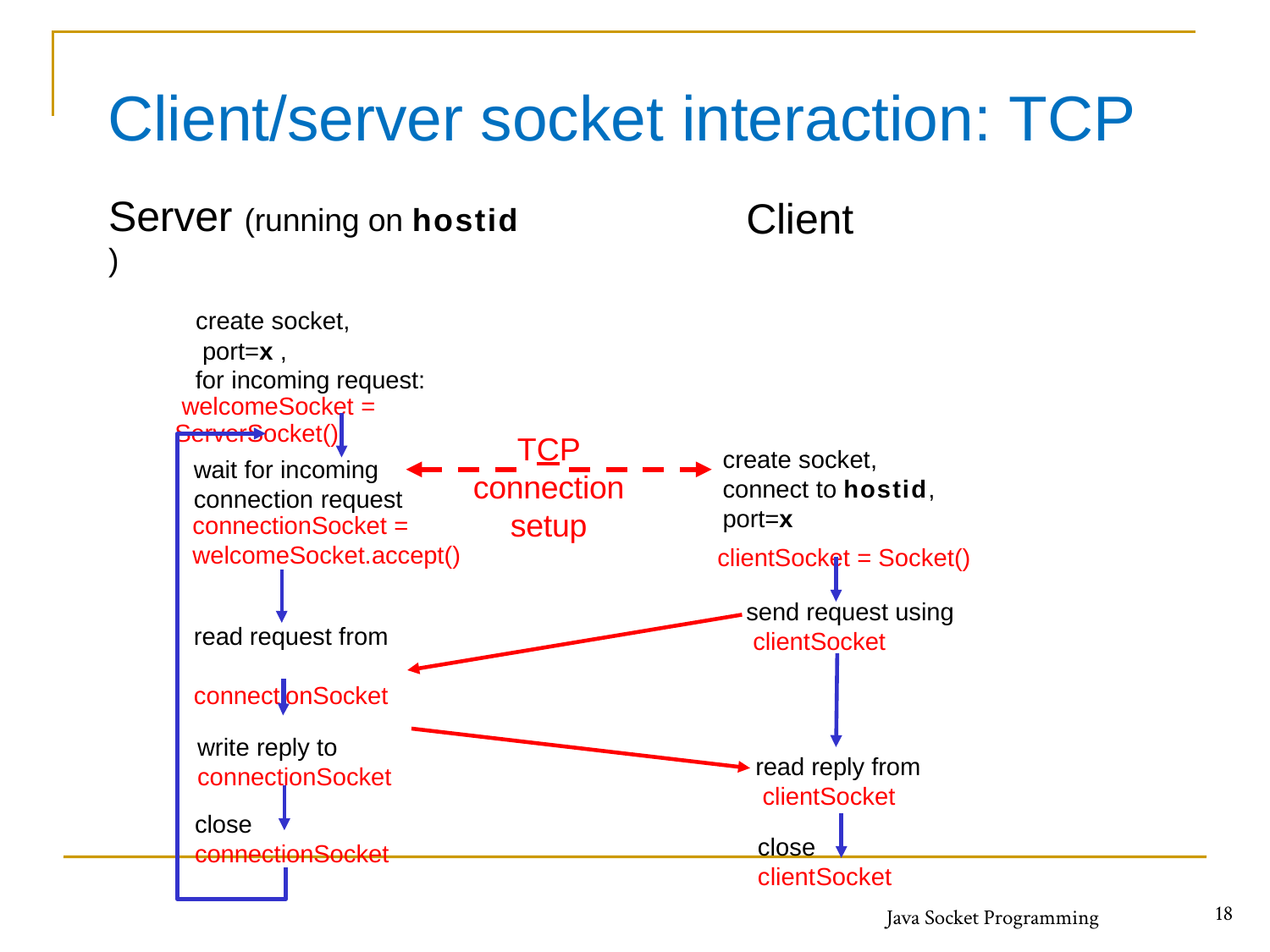

# Client/server socket interaction: TCP
Server (running on hostid )
create socket,  port=x ,
for incoming request:  welcomeSocket =  ServerSocket()
Client

TCP
connection setup

create socket,
connect to hostid, port=x
clientSocket = Socket()
wait for incoming  connection request

connectionSocket =
welcomeSocket.accept()

send request using  clientSocket

read request from  connectionSocket

write reply to  connectionSocket

read reply from  clientSocket
close  clientSocket
close  connectionSocket

Java Socket Programming
18